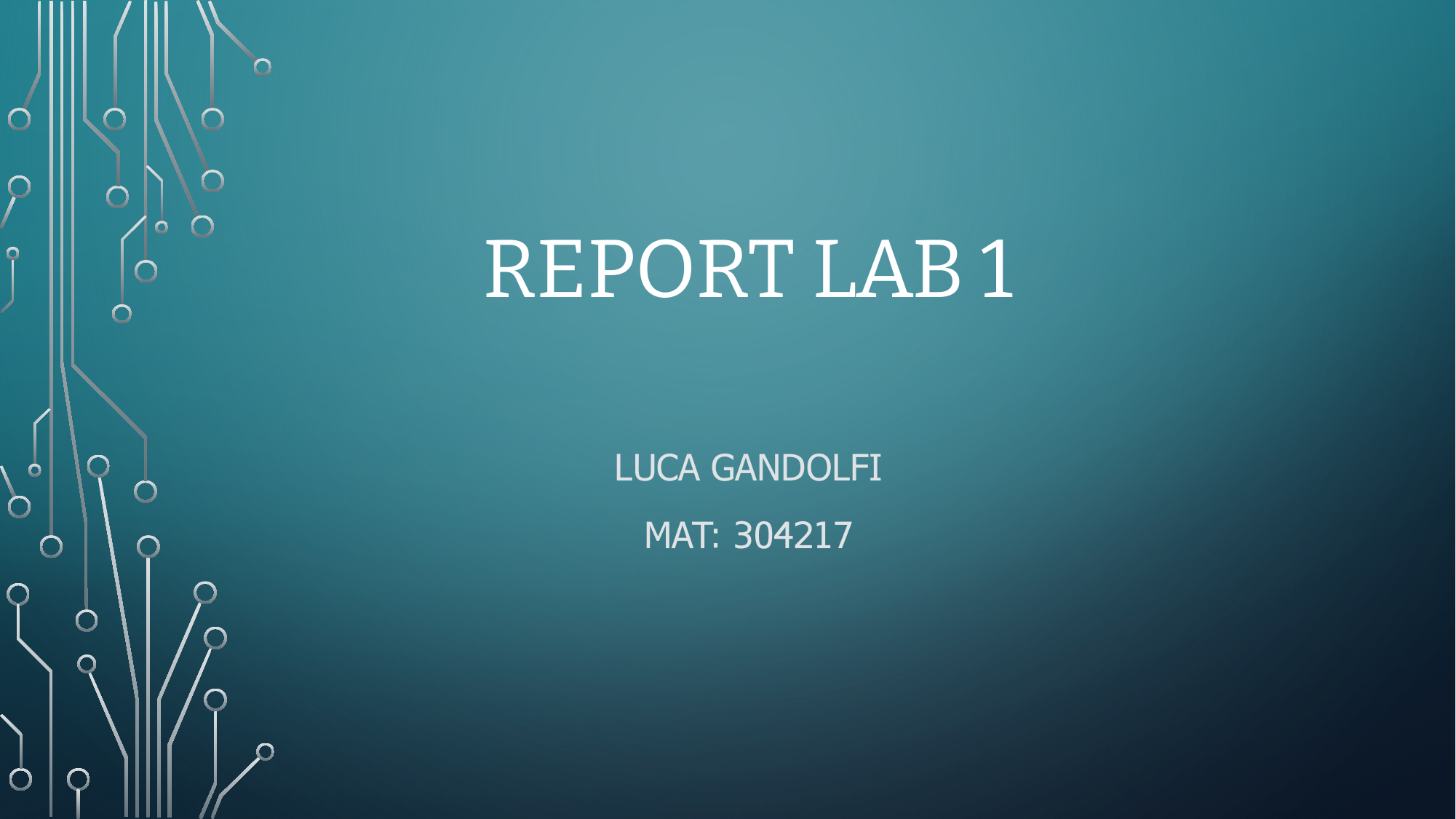

# Report lab 1
LUCA GANDOLFI
MAT: 304217